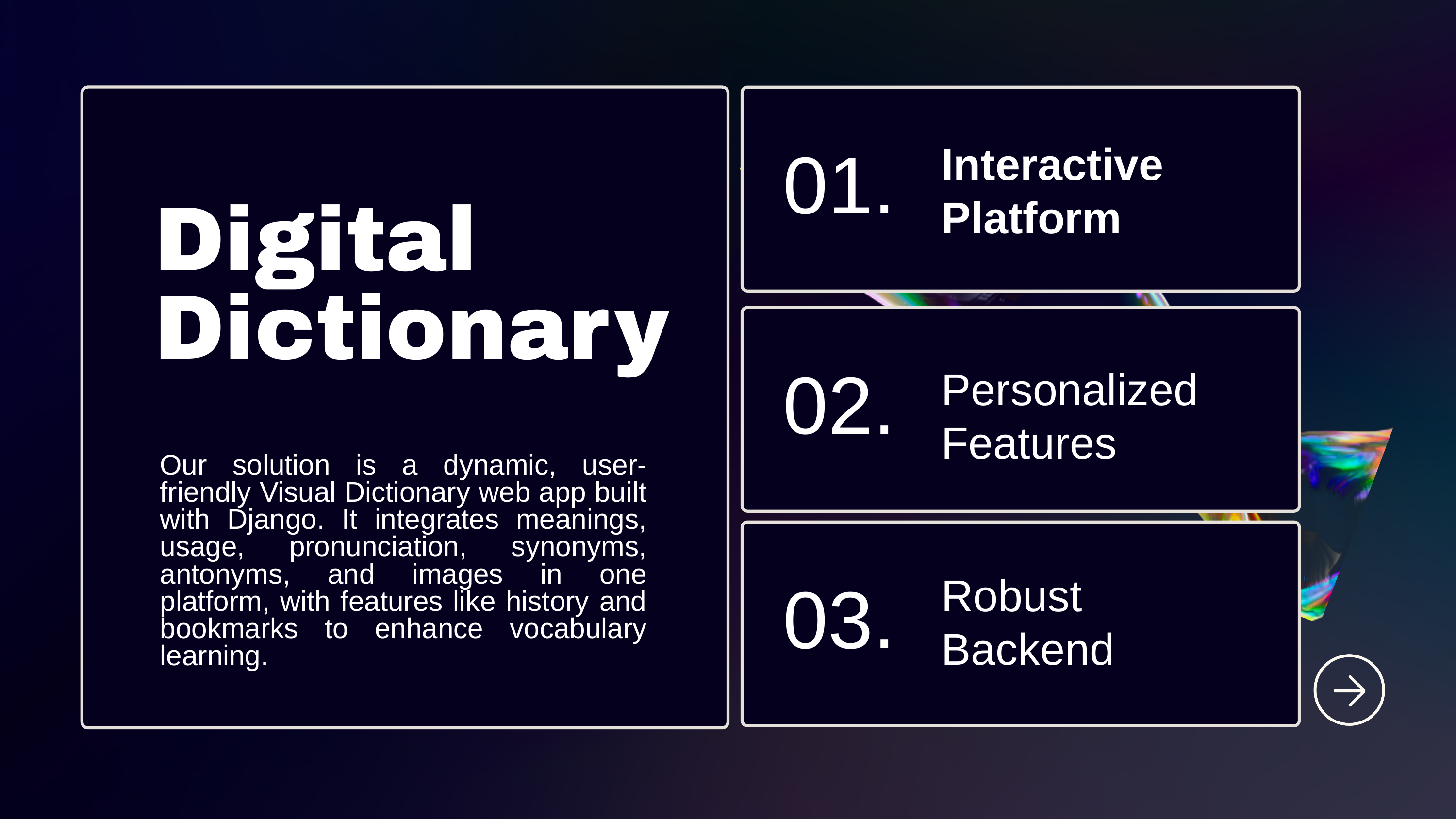

Digital Dictionary
Our solution is a dynamic, user-friendly Visual Dictionary web app built with Django. It integrates meanings, usage, pronunciation, synonyms, antonyms, and images in one platform, with features like history and bookmarks to enhance vocabulary learning.

Interactive
Platform
01.

Personalized Features
02.

Robust
Backend
03.